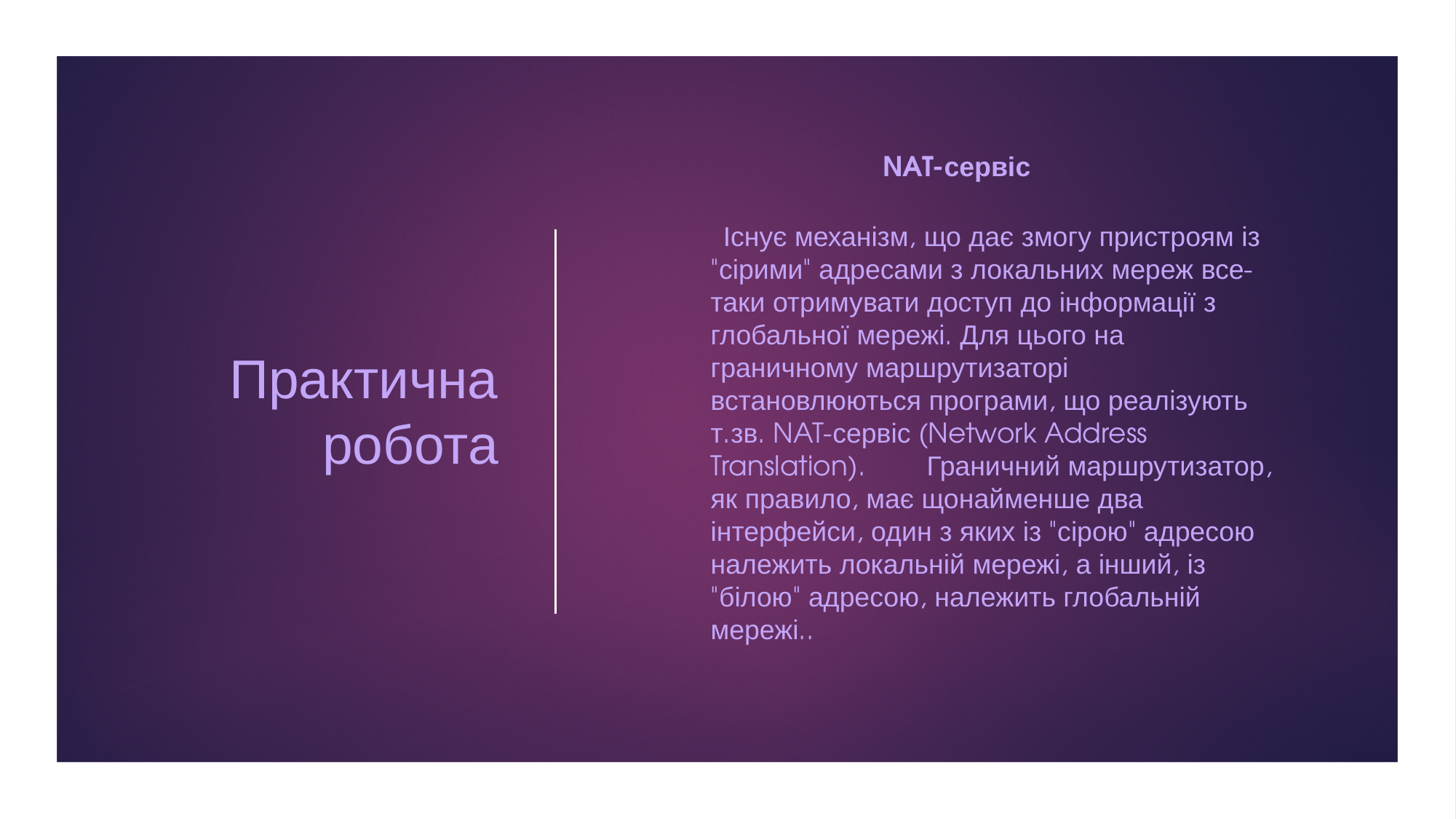

# Практична робота
                  NAT-сервіс
       Існує механізм, що дає змогу пристроям із "сірими" адресами з локальних мереж все-таки отримувати доступ до інформації з глобальної мережі. Для цього на граничному маршрутизаторі встановлюються програми, що реалізують т.зв. NAT-сервіс (Network Address Translation).        Граничний маршрутизатор, як правило, має щонайменше два інтерфейси, один з яких із "сірою" адресою належить локальній мережі, а інший, із "білою" адресою, належить глобальній мережі..